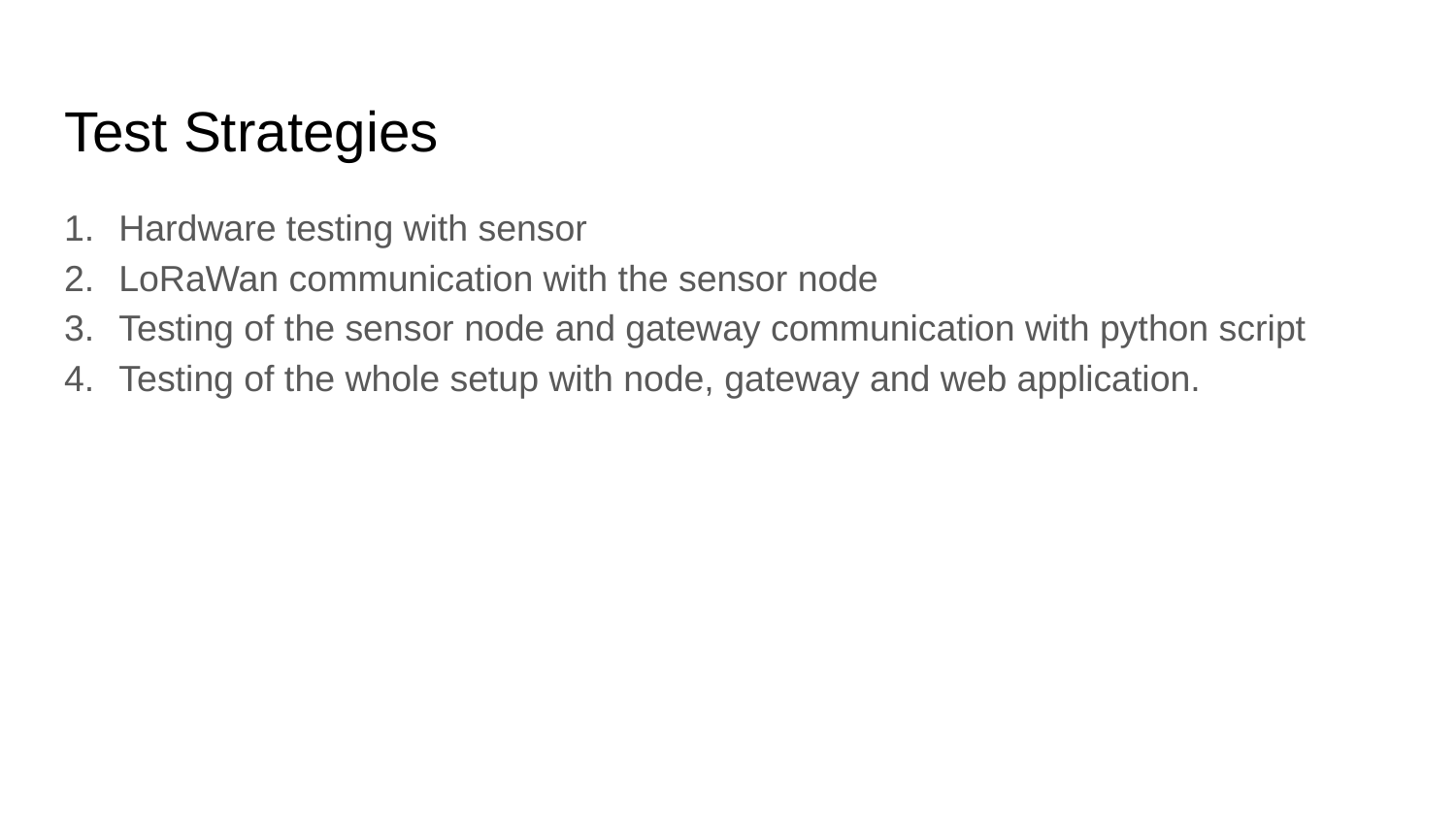

# Test Strategies
Hardware testing with sensor
LoRaWan communication with the sensor node
Testing of the sensor node and gateway communication with python script
Testing of the whole setup with node, gateway and web application.